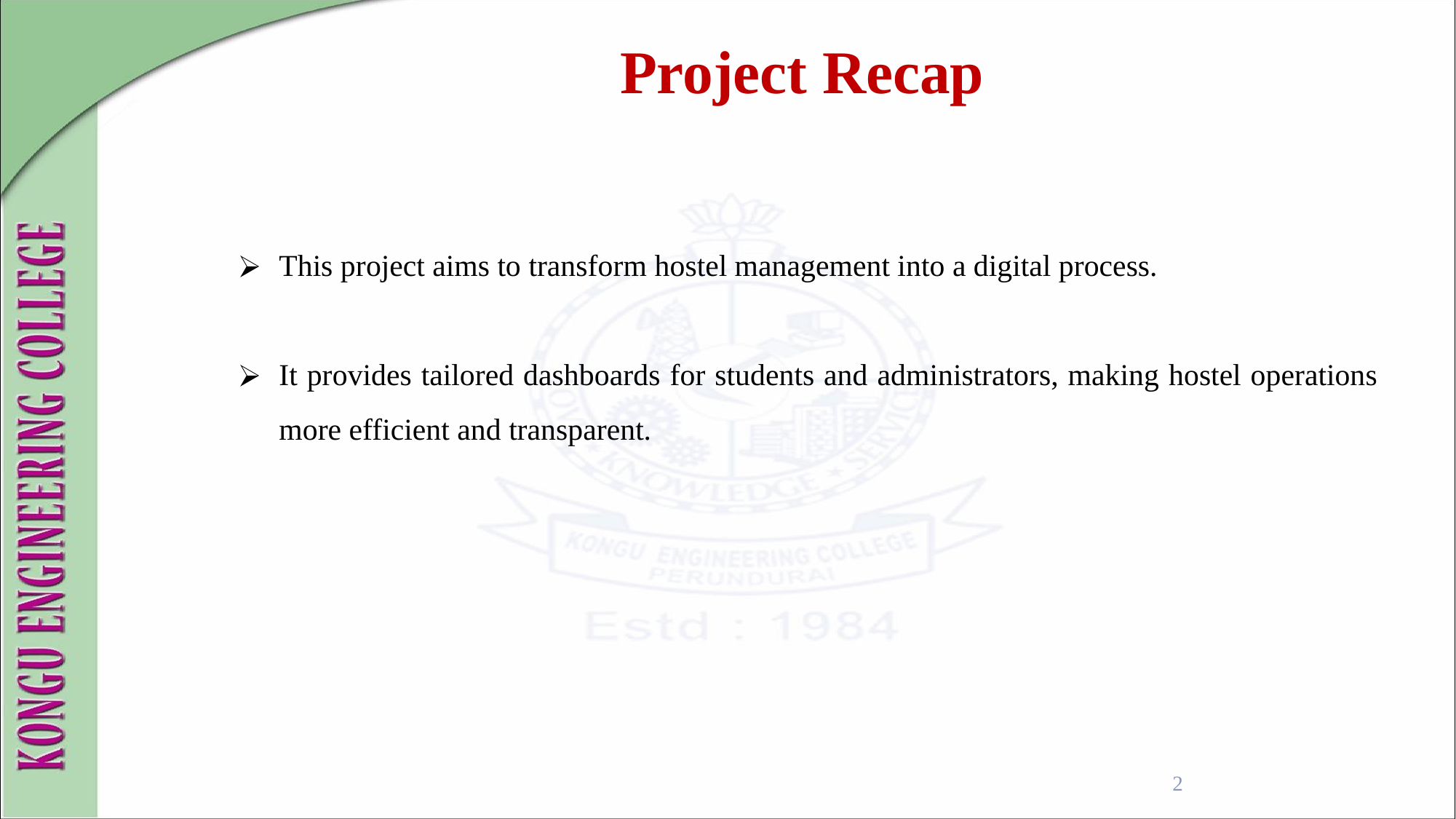

Project Recap
This project aims to transform hostel management into a digital process.

It provides tailored dashboards for students and administrators, making hostel operations more efficient and transparent.

2